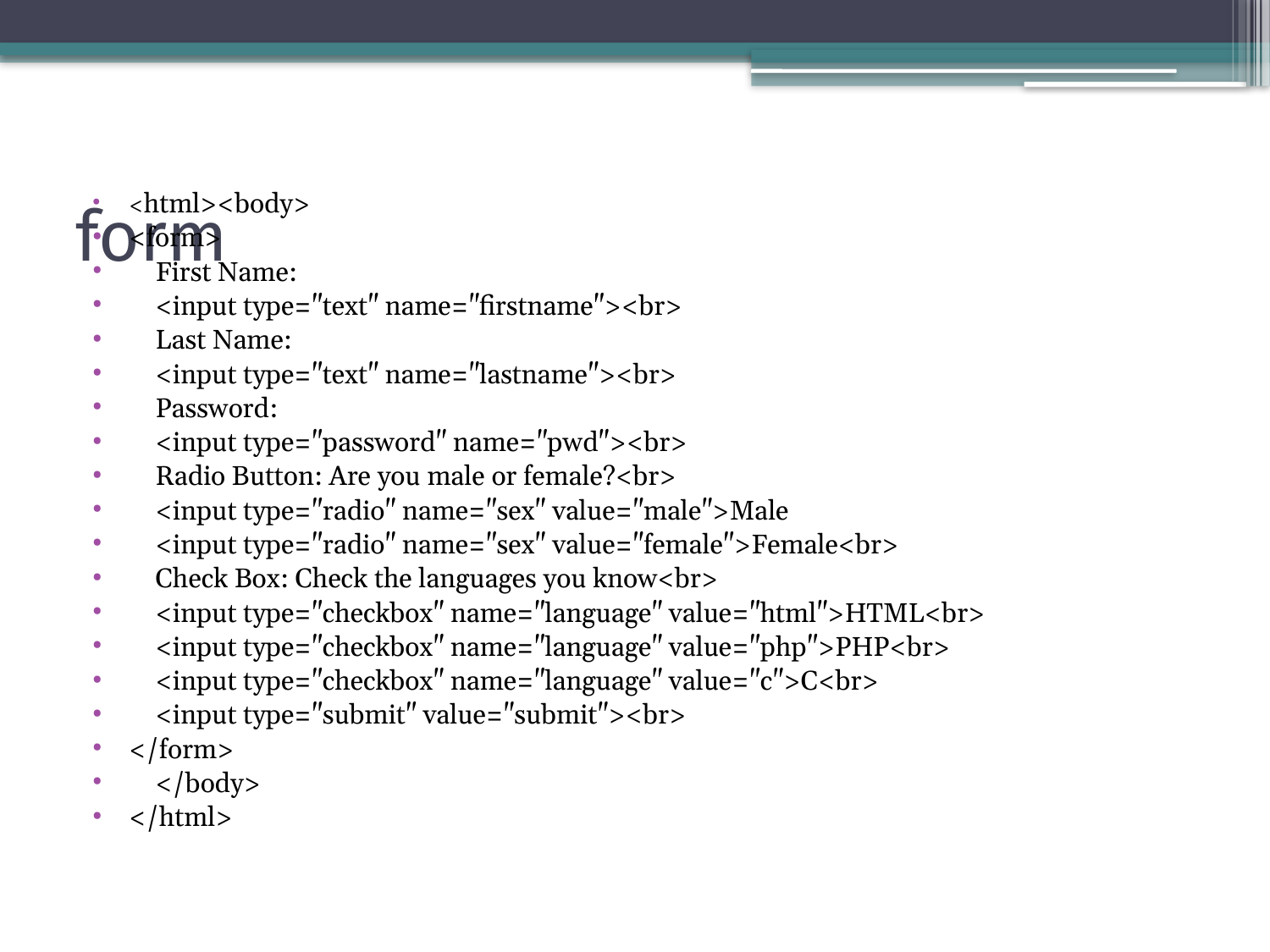

# form
<html><body>
<form>
    First Name:
    <input type="text" name="firstname"><br>
    Last Name:
    <input type="text" name="lastname"><br>
    Password:
    <input type="password" name="pwd"><br>
    Radio Button: Are you male or female?<br>
    <input type="radio" name="sex" value="male">Male
    <input type="radio" name="sex" value="female">Female<br>
    Check Box: Check the languages you know<br>
    <input type="checkbox" name="language" value="html">HTML<br>
    <input type="checkbox" name="language" value="php">PHP<br>
    <input type="checkbox" name="language" value="c">C<br>
    <input type="submit" value="submit"><br>
</form>
    </body>
</html>